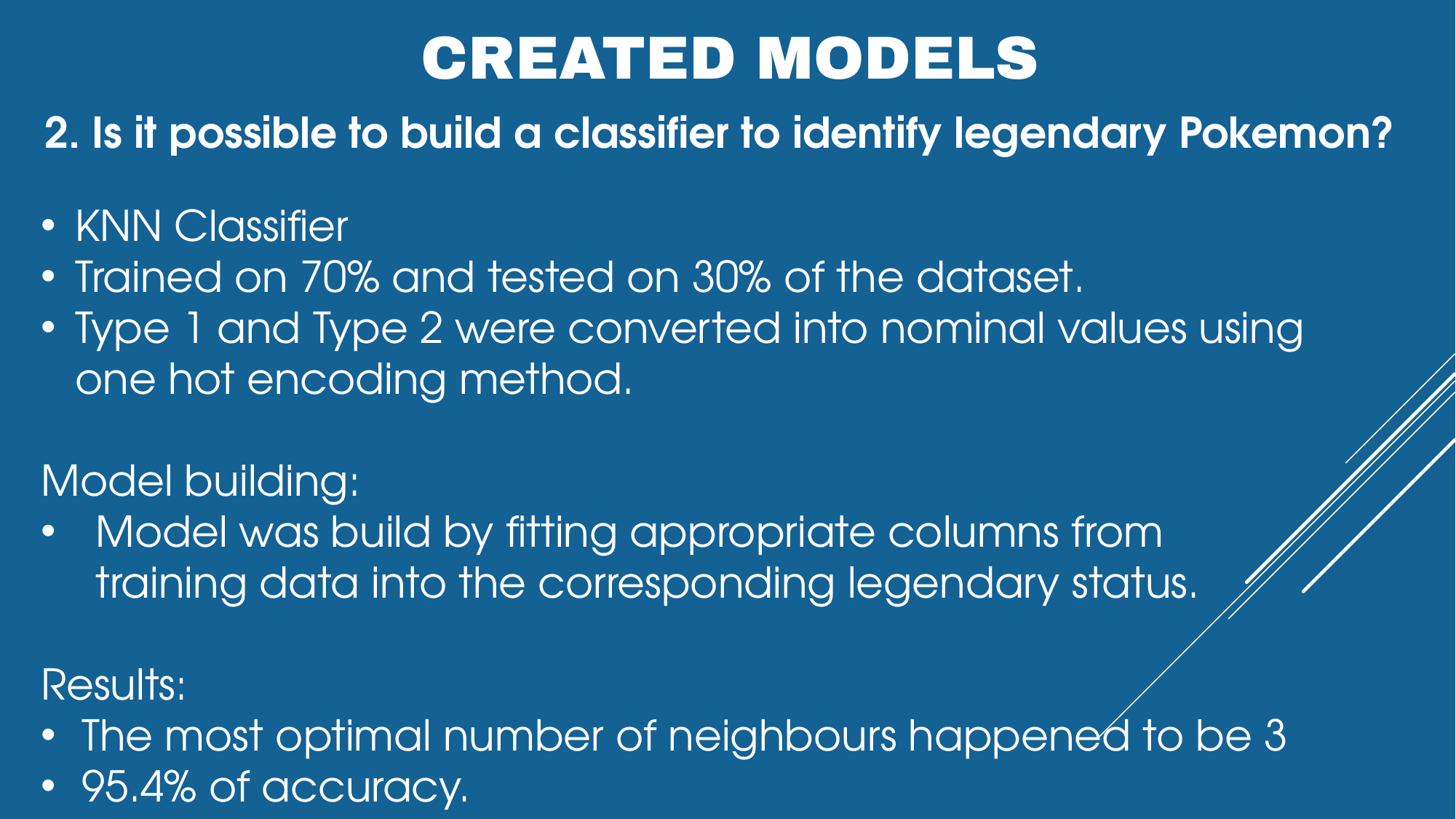

# Created Models
2. Is it possible to build a classifier to identify legendary Pokemon?

KNN Classifier
Trained on 70% and tested on 30% of the dataset.
Type 1 and Type 2 were converted into nominal values using one hot encoding method.

Model building:
Model was build by fitting appropriate columns from training data into the corresponding legendary status.

Results:
The most optimal number of neighbours happened to be 3
95.4% of accuracy.